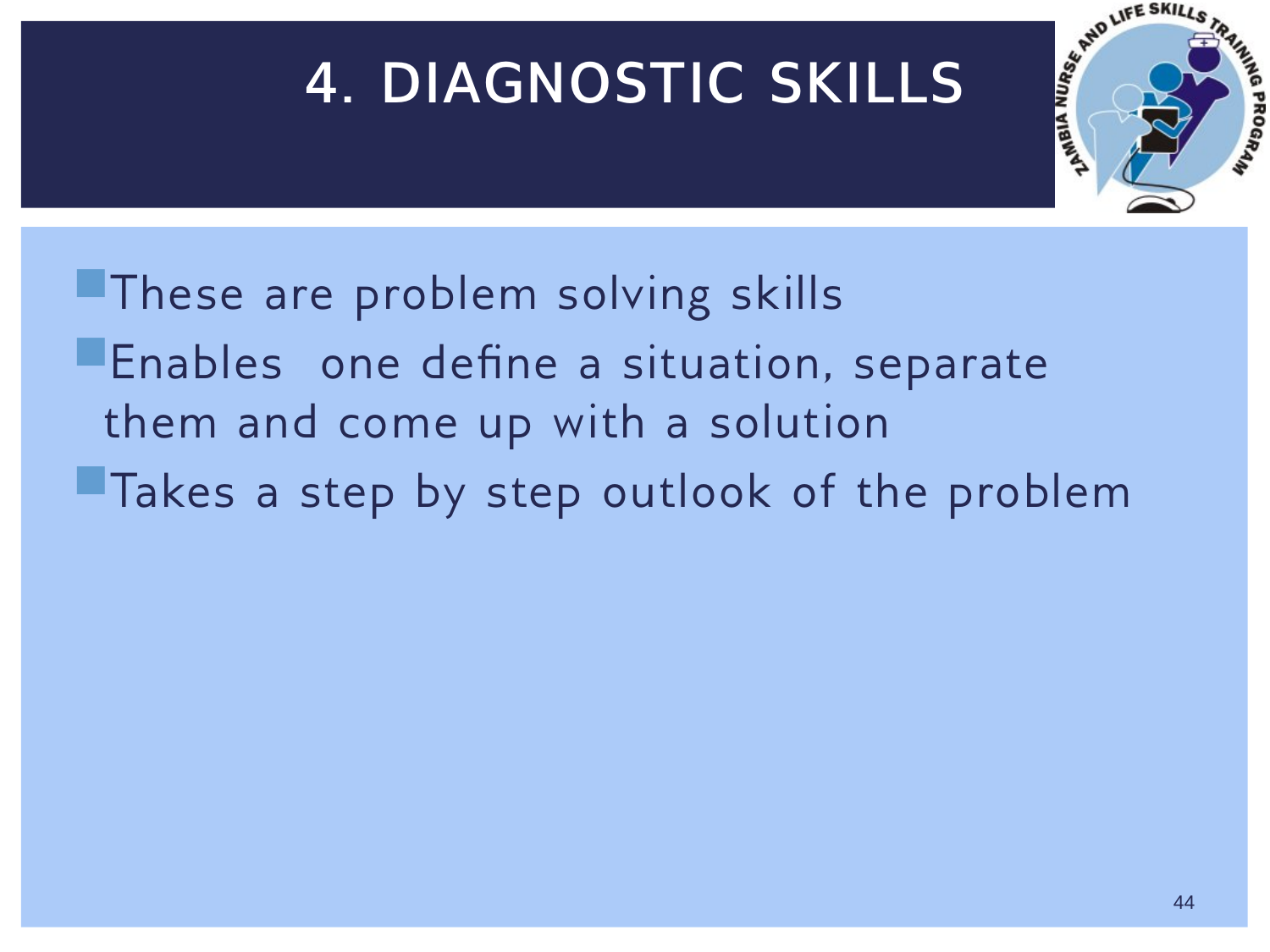

# 4. Diagnostic Skills
These are problem solving skills
Enables  one define a situation, separate them and come up with a solution
Takes a step by step outlook of the problem
44